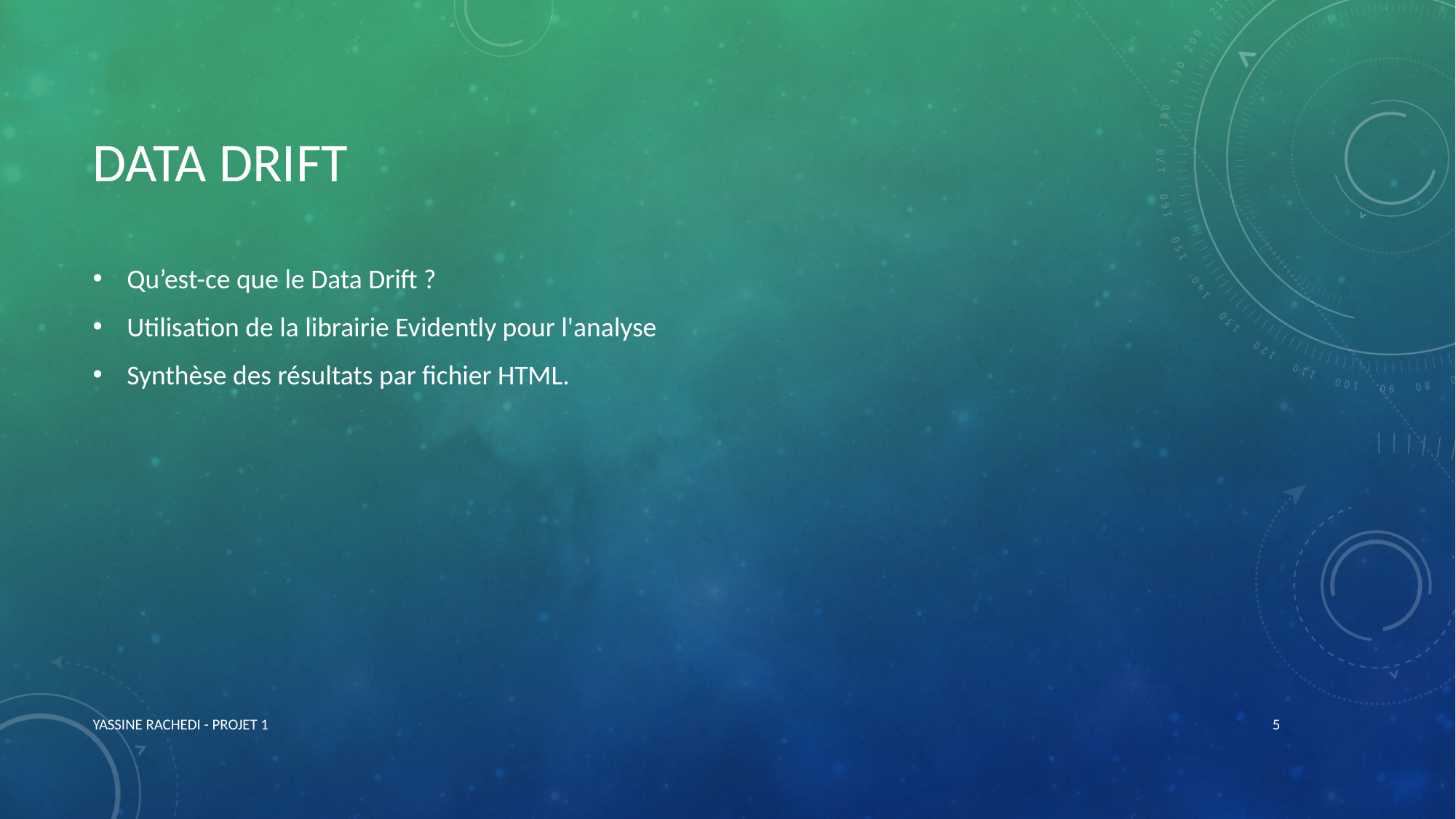

# Data drift
Qu’est-ce que le Data Drift ?
Utilisation de la librairie Evidently pour l'analyse
Synthèse des résultats par fichier HTML.
YASSINE RACHEDI - PROJET 1
5